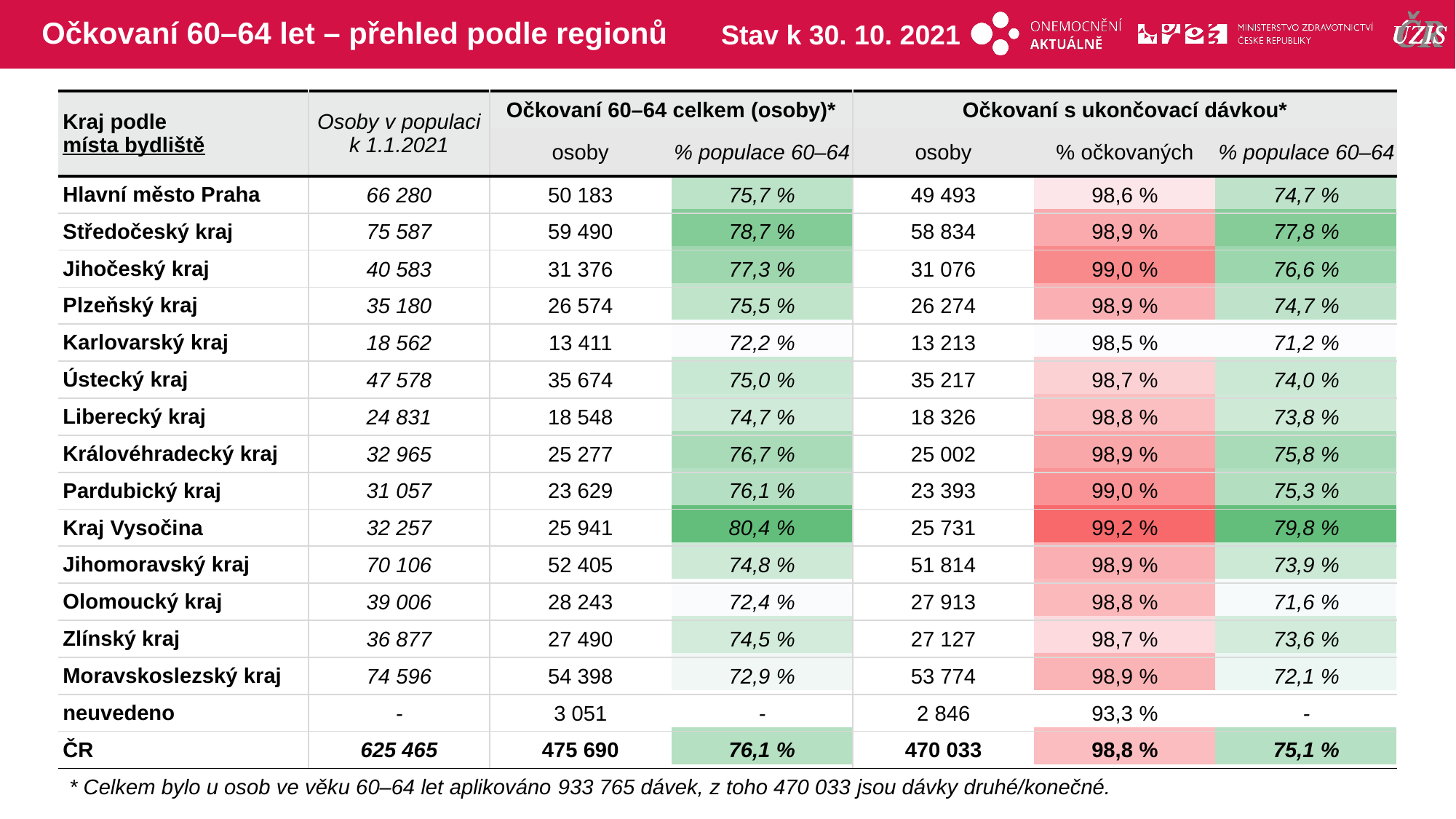

# Očkovaní 60–64 let – přehled podle regionů
Stav k 30. 10. 2021
| Kraj podle místa bydliště | Osoby v populaci k 1.1.2021 | Očkovaní 60–64 celkem (osoby)\* |  | Očkovaní s ukončovací dávkou\* |  |  |
| --- | --- | --- | --- | --- | --- | --- |
|  |  | osoby | % populace 60–64 | osoby | % očkovaných | % populace 60–64 |
| Hlavní město Praha | 66 280 | 50 183 | 75,7 % | 49 493 | 98,6 % | 74,7 % |
| Středočeský kraj | 75 587 | 59 490 | 78,7 % | 58 834 | 98,9 % | 77,8 % |
| Jihočeský kraj | 40 583 | 31 376 | 77,3 % | 31 076 | 99,0 % | 76,6 % |
| Plzeňský kraj | 35 180 | 26 574 | 75,5 % | 26 274 | 98,9 % | 74,7 % |
| Karlovarský kraj | 18 562 | 13 411 | 72,2 % | 13 213 | 98,5 % | 71,2 % |
| Ústecký kraj | 47 578 | 35 674 | 75,0 % | 35 217 | 98,7 % | 74,0 % |
| Liberecký kraj | 24 831 | 18 548 | 74,7 % | 18 326 | 98,8 % | 73,8 % |
| Královéhradecký kraj | 32 965 | 25 277 | 76,7 % | 25 002 | 98,9 % | 75,8 % |
| Pardubický kraj | 31 057 | 23 629 | 76,1 % | 23 393 | 99,0 % | 75,3 % |
| Kraj Vysočina | 32 257 | 25 941 | 80,4 % | 25 731 | 99,2 % | 79,8 % |
| Jihomoravský kraj | 70 106 | 52 405 | 74,8 % | 51 814 | 98,9 % | 73,9 % |
| Olomoucký kraj | 39 006 | 28 243 | 72,4 % | 27 913 | 98,8 % | 71,6 % |
| Zlínský kraj | 36 877 | 27 490 | 74,5 % | 27 127 | 98,7 % | 73,6 % |
| Moravskoslezský kraj | 74 596 | 54 398 | 72,9 % | 53 774 | 98,9 % | 72,1 % |
| neuvedeno | - | 3 051 | - | 2 846 | 93,3 % | - |
| ČR | 625 465 | 475 690 | 76,1 % | 470 033 | 98,8 % | 75,1 % |
|  |  |  |  |  |  |
| --- | --- | --- | --- | --- | --- |
|  |  |  |  |  |  |
|  |  |  |  |  |  |
|  |  |  |  |  |  |
|  |  |  |  |  |  |
|  |  |  |  |  |  |
|  |  |  |  |  |  |
|  |  |  |  |  |  |
|  |  |  |  |  |  |
|  |  |  |  |  |  |
|  |  |  |  |  |  |
|  |  |  |  |  |  |
|  |  |  |  |  |  |
|  |  |  |  |  |  |
|  |  |  |  |  |  |
|  |  |  |  |  |  |
* Celkem bylo u osob ve věku 60–64 let aplikováno 933 765 dávek, z toho 470 033 jsou dávky druhé/konečné.